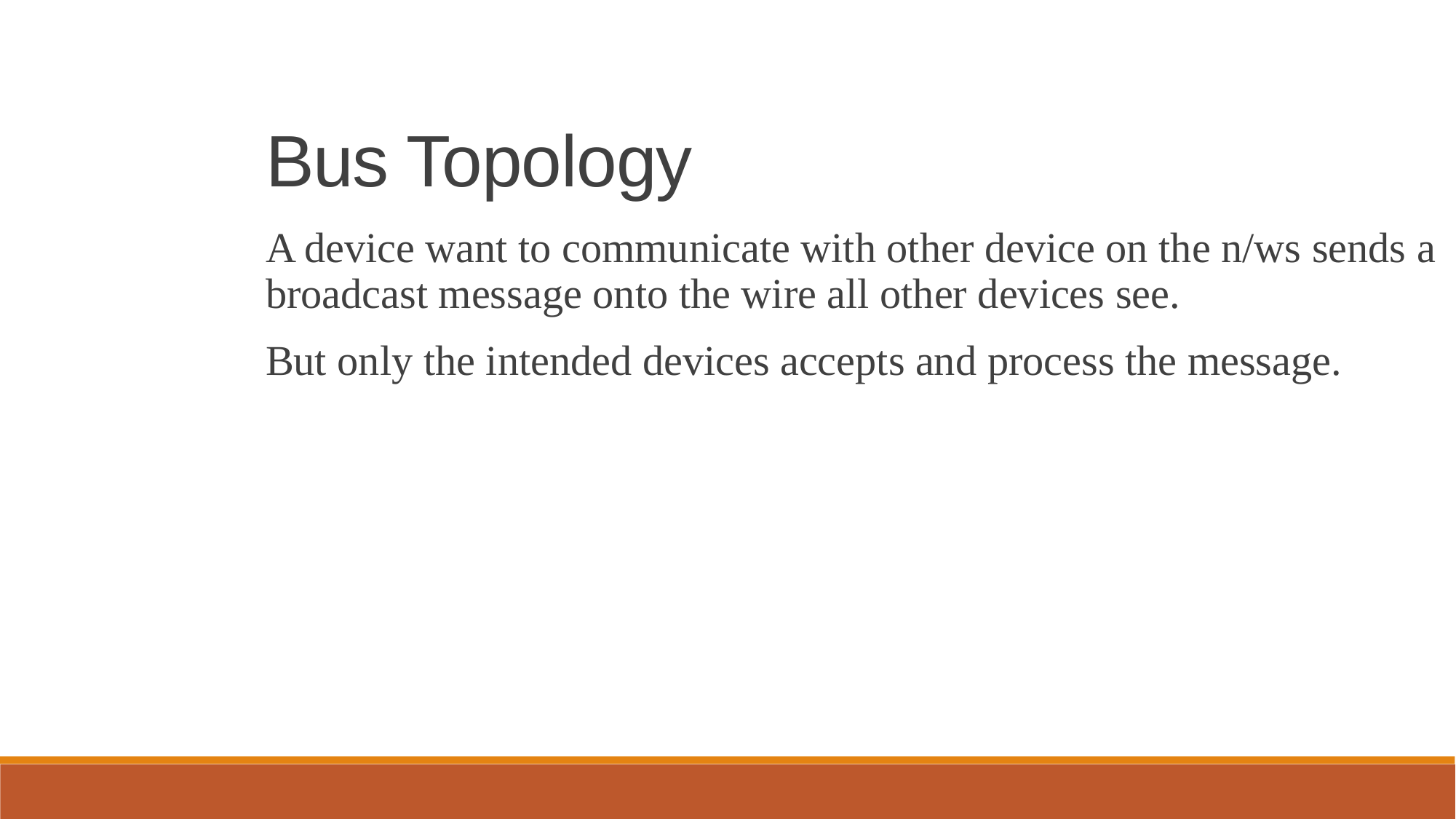

Bus Topology
A device want to communicate with other device on the n/ws sends a broadcast message onto the wire all other devices see.
But only the intended devices accepts and process the message.